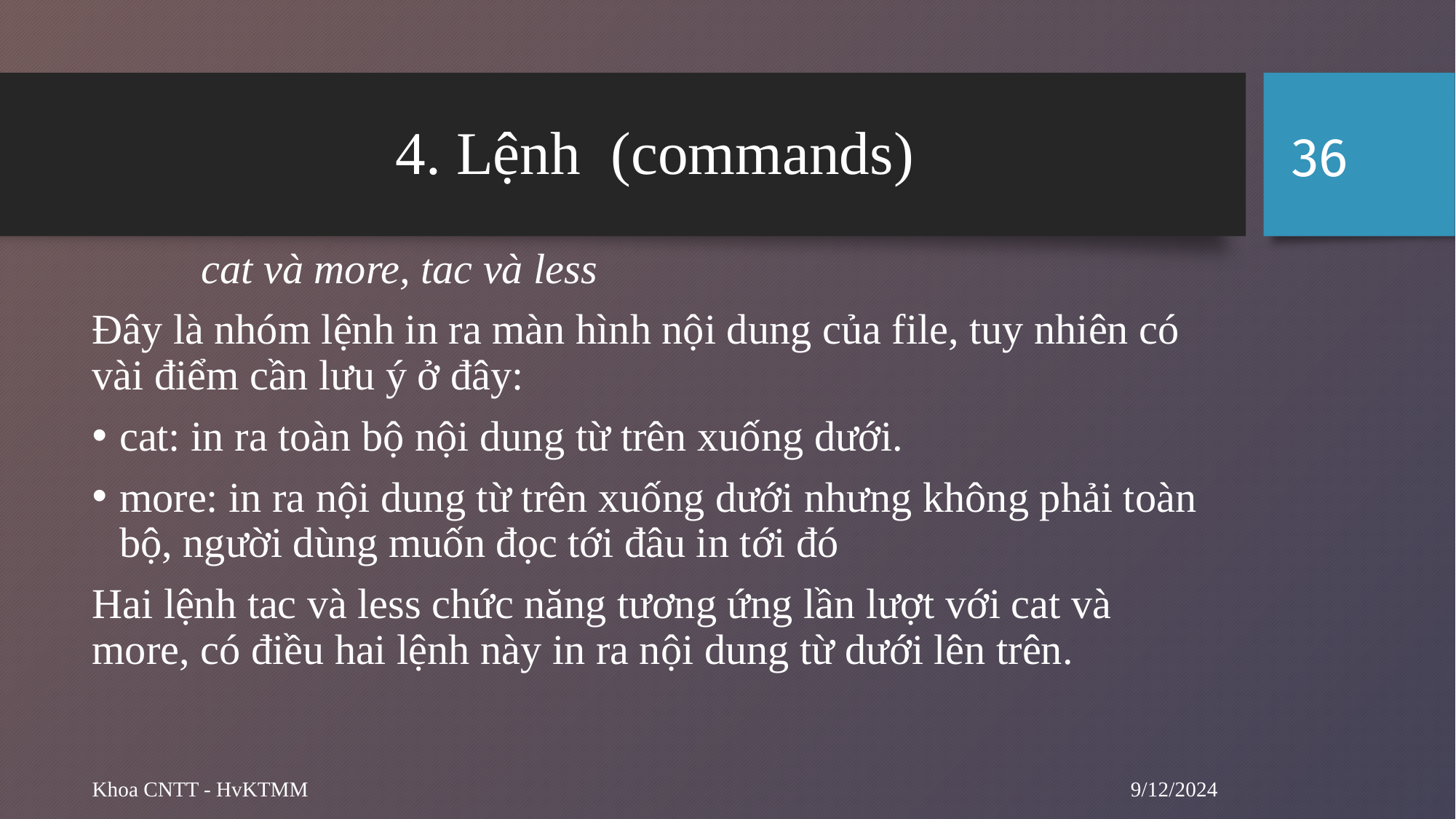

36
# 4. Lệnh  (commands)
	cat và more, tac và less
Đây là nhóm lệnh in ra màn hình nội dung của file, tuy nhiên có vài điểm cần lưu ý ở đây:
cat: in ra toàn bộ nội dung từ trên xuống dưới.
more: in ra nội dung từ trên xuống dưới nhưng không phải toàn bộ, người dùng muốn đọc tới đâu in tới đó
Hai lệnh tac và less chức năng tương ứng lần lượt với cat và more, có điều hai lệnh này in ra nội dung từ dưới lên trên.

9/12/2024
Khoa CNTT - HvKTMM